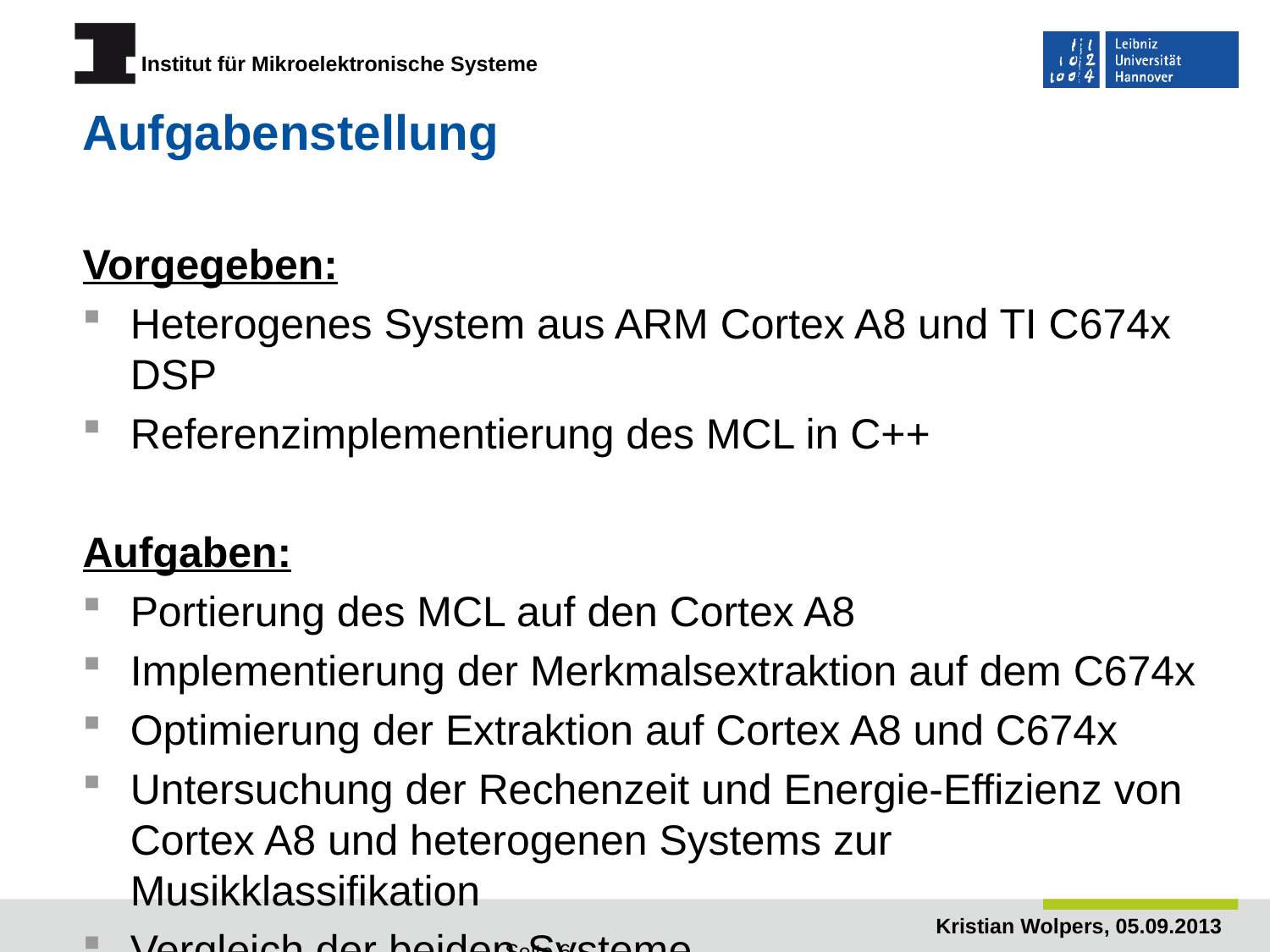

# Aufgabenstellung
Vorgegeben:
Heterogenes System aus ARM Cortex A8 und TI C674x DSP
Referenzimplementierung des MCL in C++

Aufgaben:
Portierung des MCL auf den Cortex A8
Implementierung der Merkmalsextraktion auf dem C674x
Optimierung der Extraktion auf Cortex A8 und C674x
Untersuchung der Rechenzeit und Energie-Effizienz von Cortex A8 und heterogenen Systems zur Musikklassifikation
Vergleich der beiden Systeme